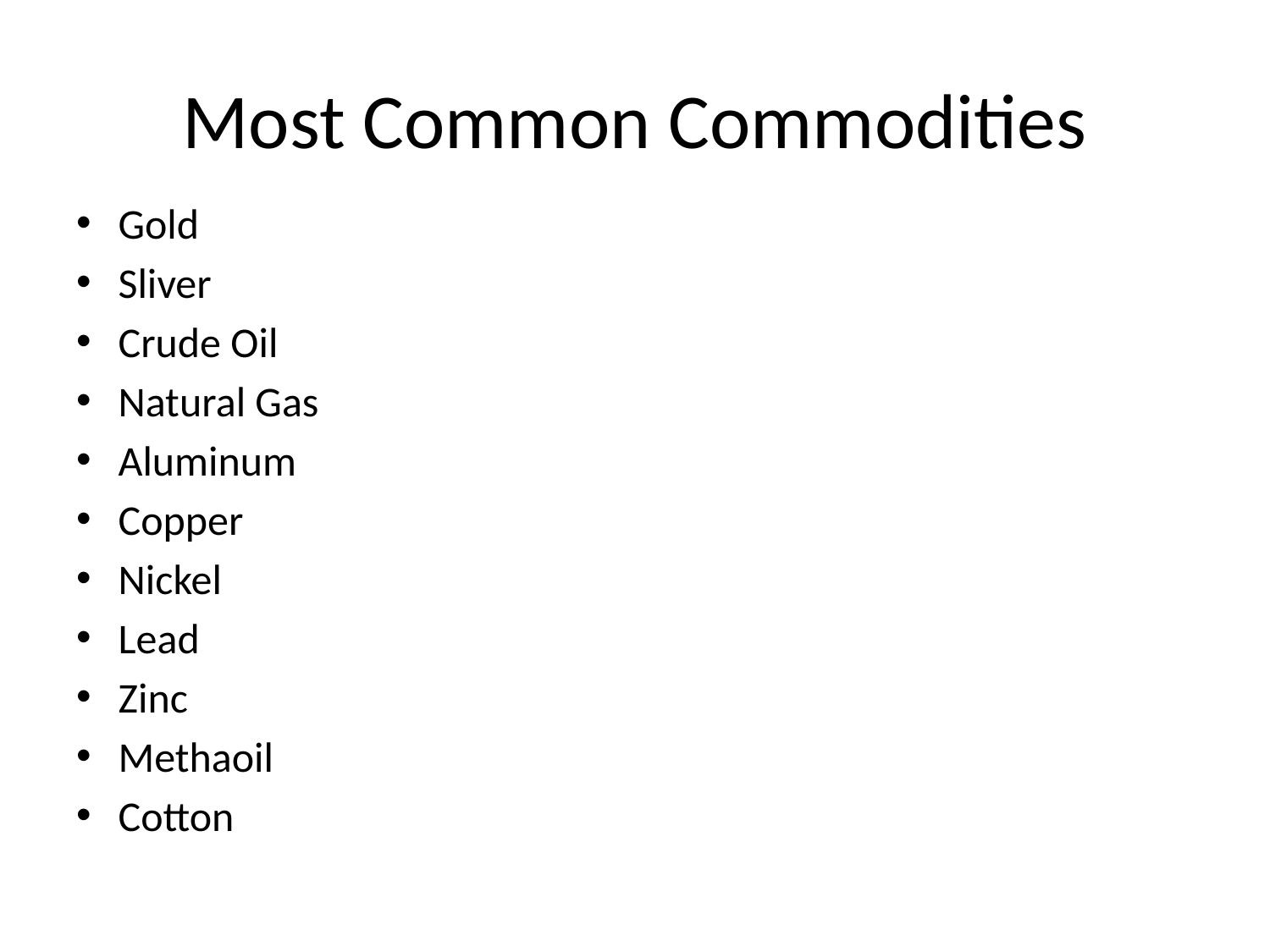

# Most Common Commodities
Gold
Sliver
Crude Oil
Natural Gas
Aluminum
Copper
Nickel
Lead
Zinc
Methaoil
Cotton